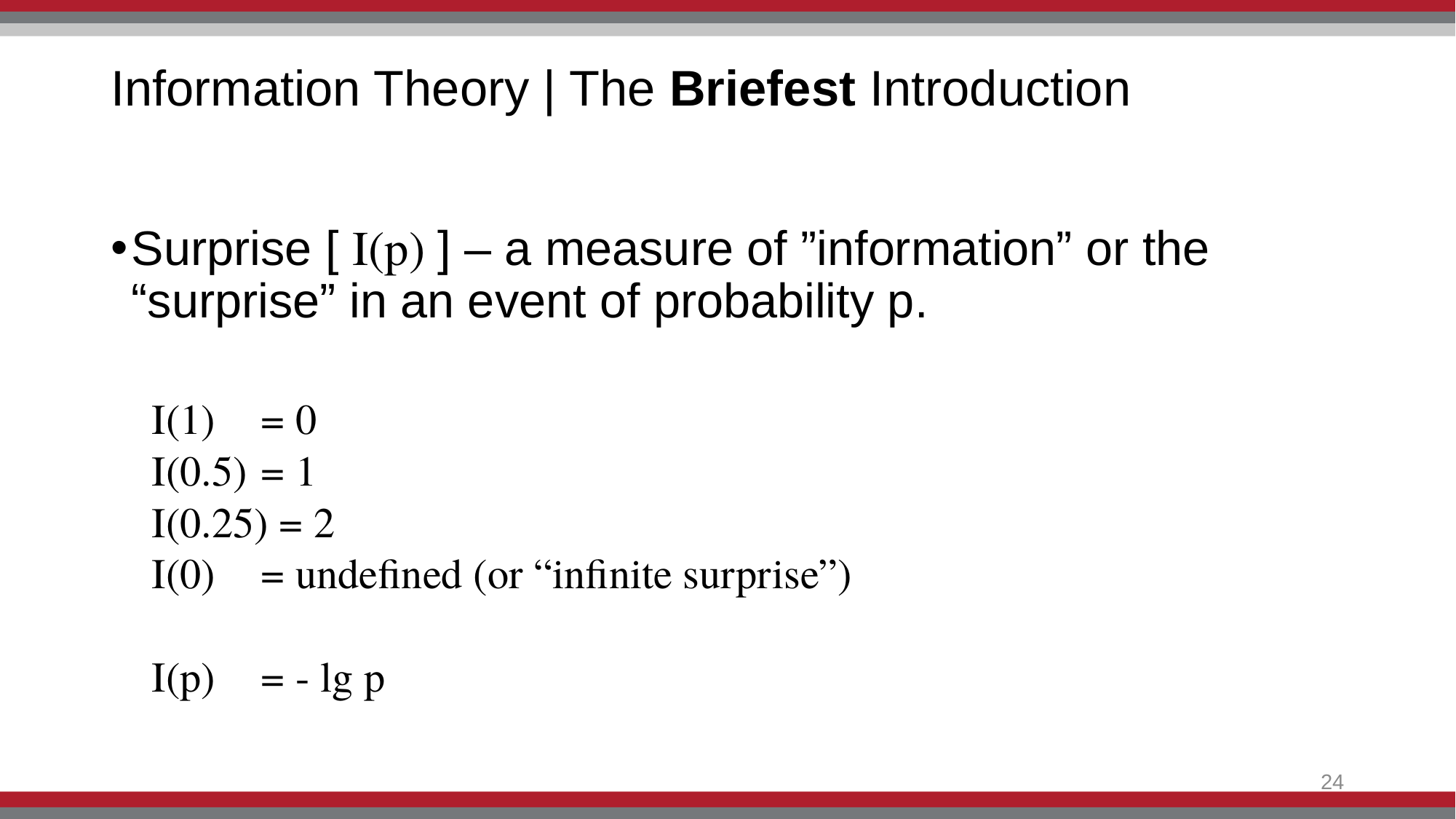

# Information Theory | The Briefest Introduction
Surprise [ I(p) ] – a measure of ”information” or the “surprise” in an event of probability p.

I(1) 	= 0
I(0.5) 	= 1
I(0.25) = 2
I(0) 	= undefined (or “infinite surprise”)

I(p) 	= - lg p
24